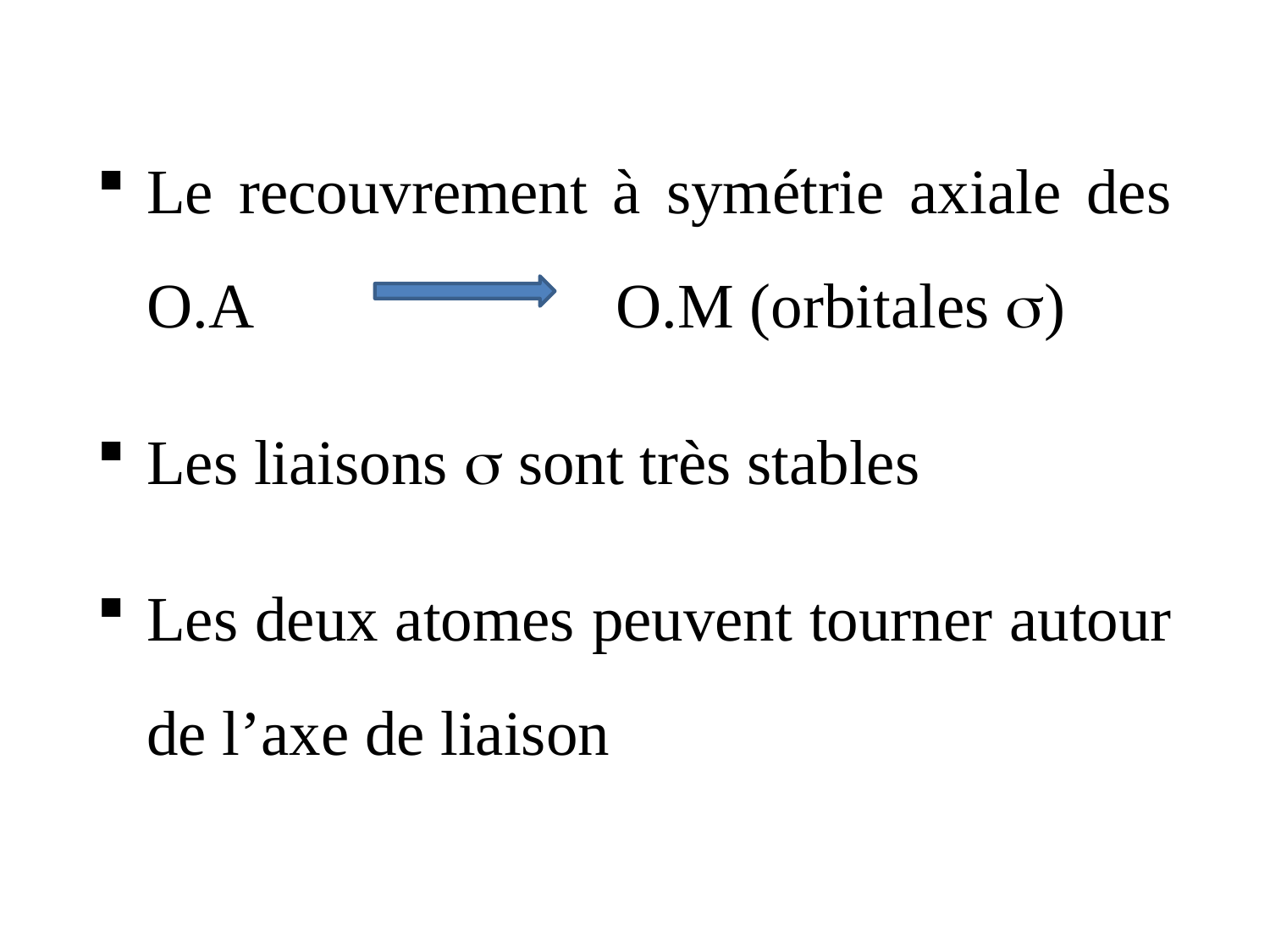

Le recouvrement à symétrie axiale des O.A                       O.M (orbitales σ)

Les liaisons σ sont très stables

Les deux atomes peuvent tourner autour de l’axe de liaison